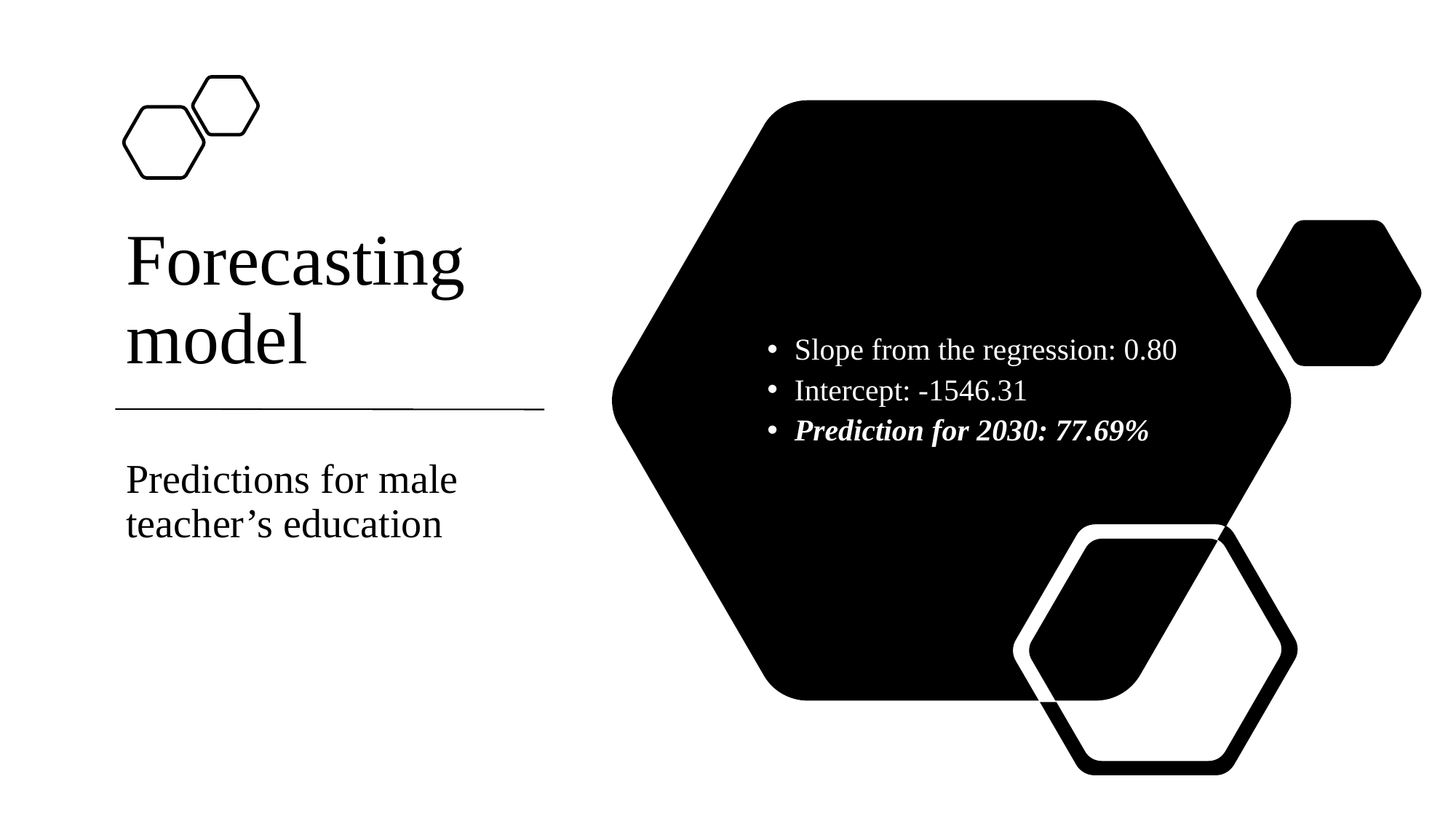

# Forecasting model Predictions for male teacher’s education
Slope from the regression: 0.80
Intercept: -1546.31
Prediction for 2030: 77.69%